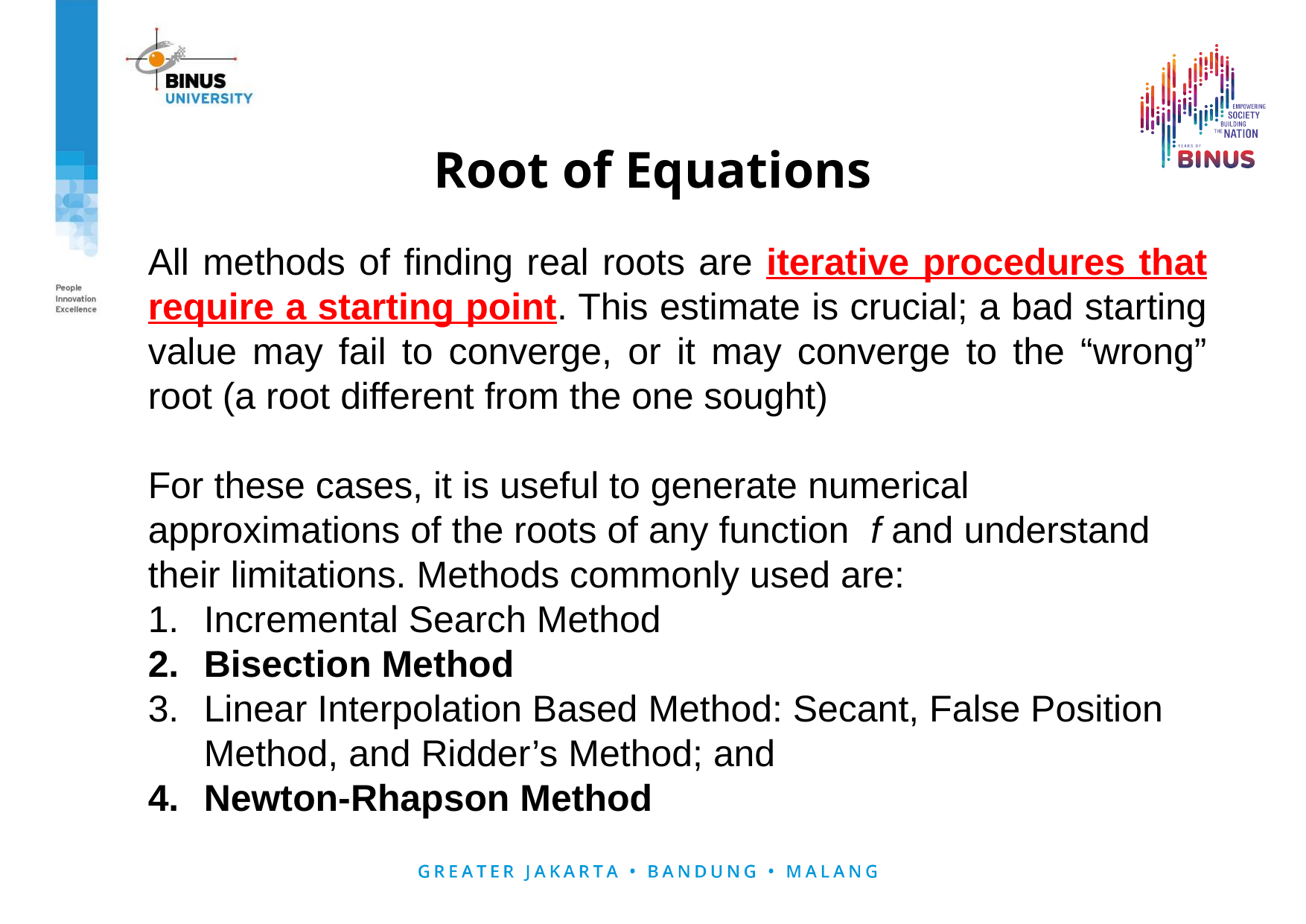

# Root of Equations
All methods of finding real roots are iterative procedures that require a starting point. This estimate is crucial; a bad starting value may fail to converge, or it may converge to the “wrong” root (a root different from the one sought)

For these cases, it is useful to generate numerical approximations of the roots of any function  f and understand their limitations. Methods commonly used are:
Incremental Search Method
Bisection Method
Linear Interpolation Based Method: Secant, False Position Method, and Ridder’s Method; and
Newton-Rhapson Method